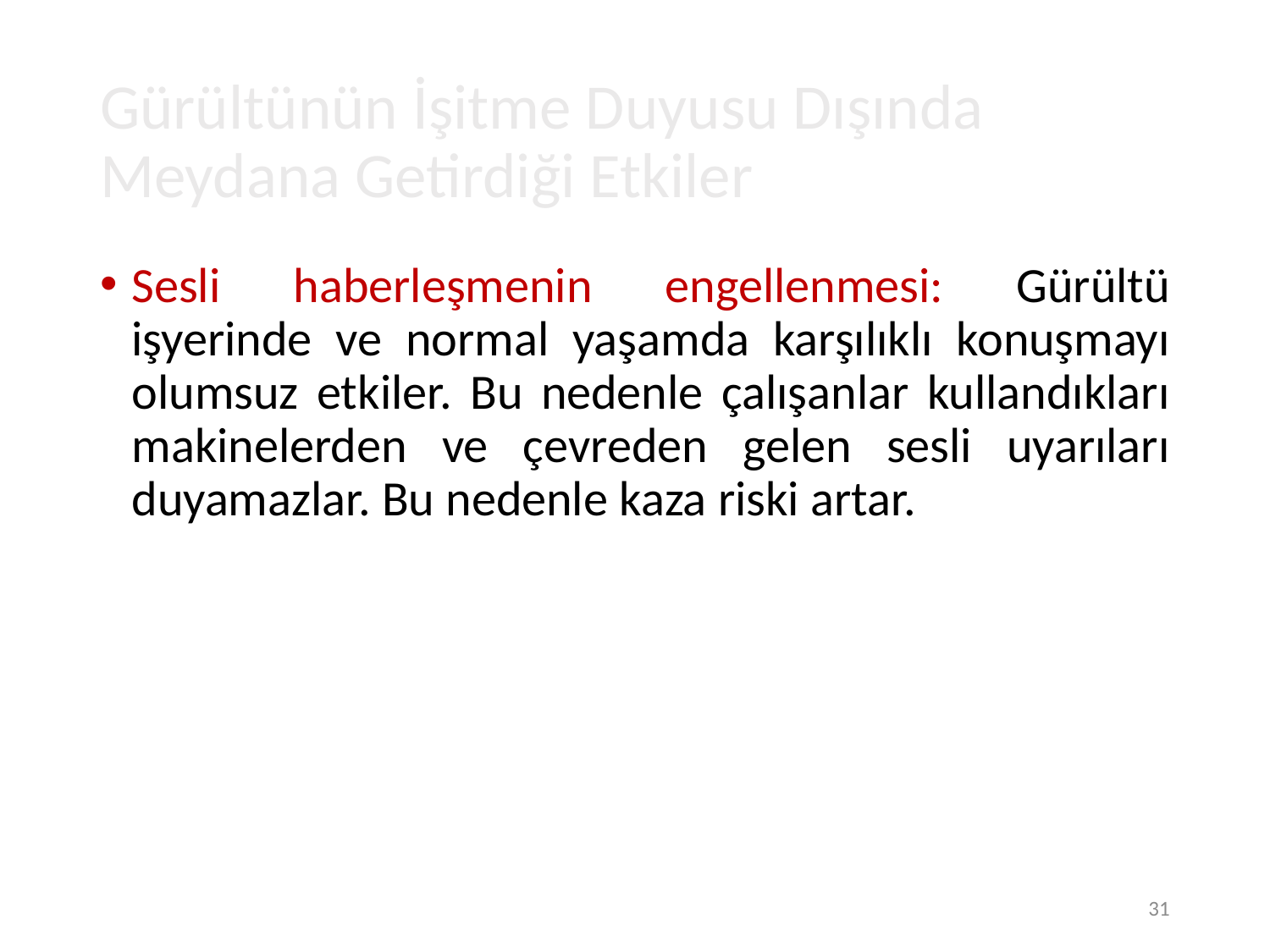

31
# Gürültünün İşitme Duyusu Dışında Meydana Getirdiği Etkiler
Sesli haberleşmenin engellenmesi: Gürültü işyerinde ve normal yaşamda karşılıklı konuşmayı olumsuz etkiler. Bu nedenle çalışanlar kullandıkları makinelerden ve çevreden gelen sesli uyarıları duyamazlar. Bu nedenle kaza riski artar.